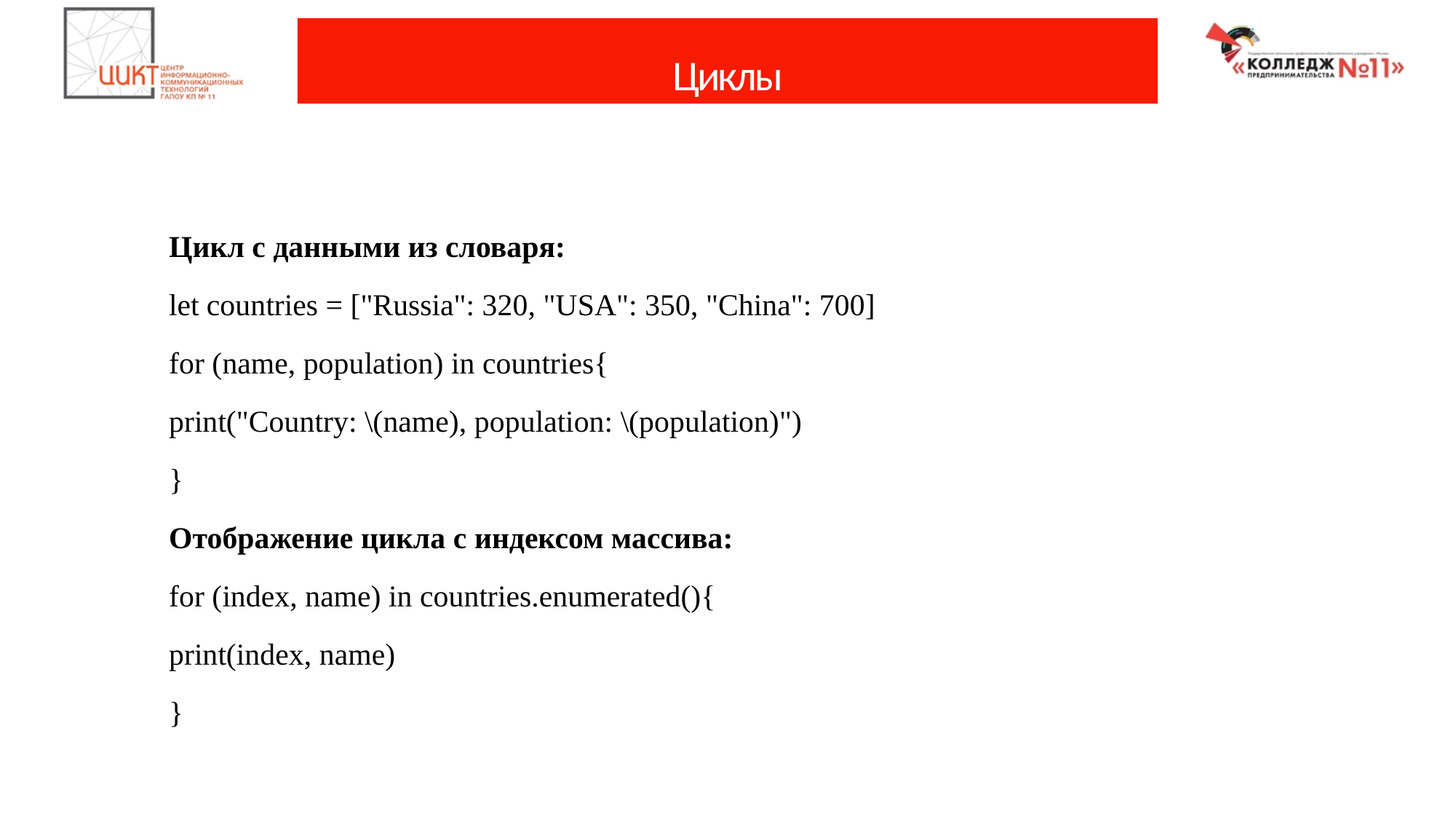

# Циклы
	Цикл с данными из словаря:
	let countries = ["Russia": 320, "USA": 350, "China": 700]
	for (name, population) in countries{
   	print("Country: \(name), population: \(population)")
	}
	Отображение цикла с индексом массива:
	for (index, name) in countries.enumerated(){
    	print(index, name)
	}